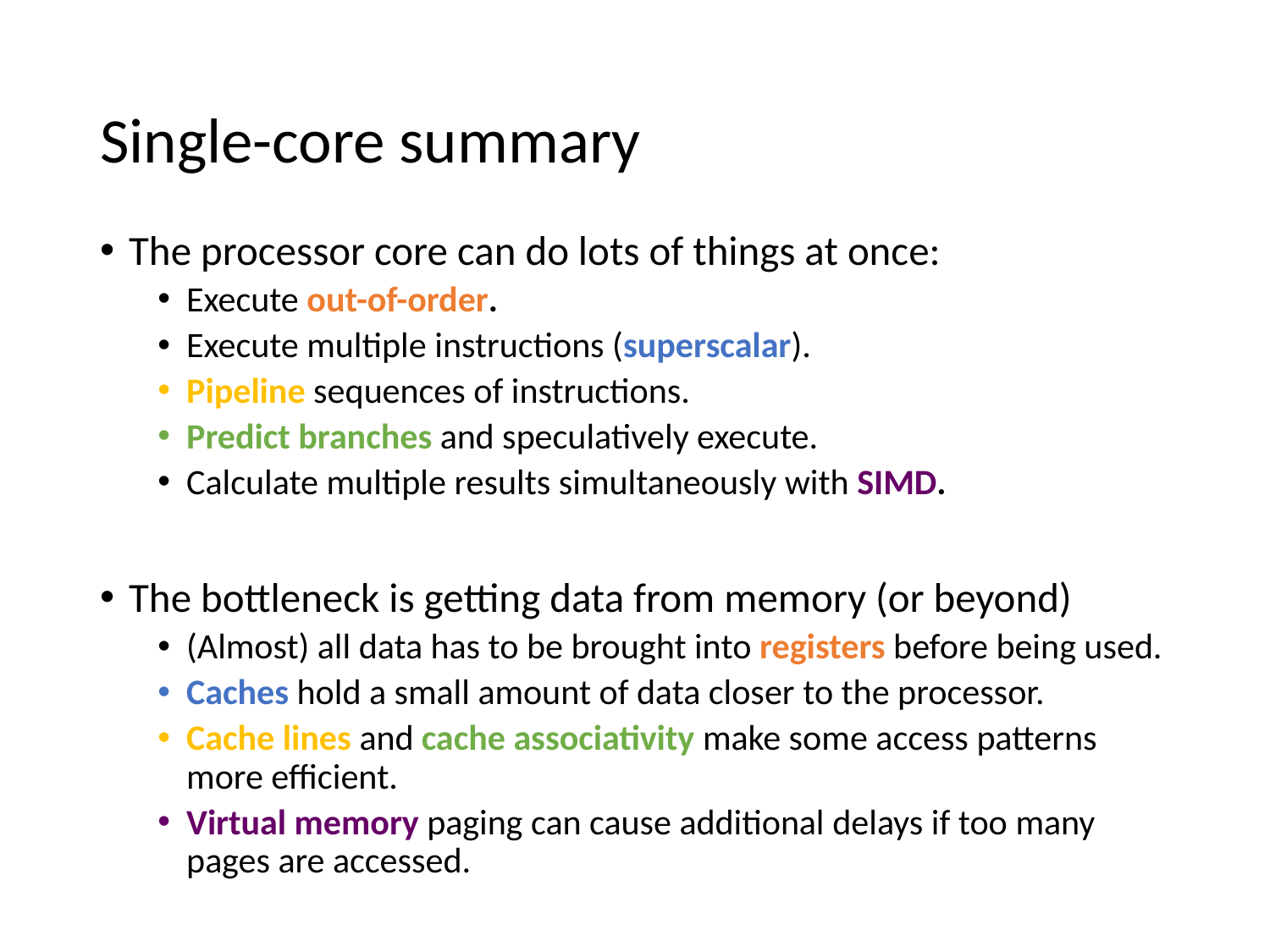

# Single-core summary
The processor core can do lots of things at once:
Execute out-of-order.
Execute multiple instructions (superscalar).
Pipeline sequences of instructions.
Predict branches and speculatively execute.
Calculate multiple results simultaneously with SIMD.

The bottleneck is getting data from memory (or beyond)
(Almost) all data has to be brought into registers before being used.
Caches hold a small amount of data closer to the processor.
Cache lines and cache associativity make some access patterns more efficient.
Virtual memory paging can cause additional delays if too many pages are accessed.